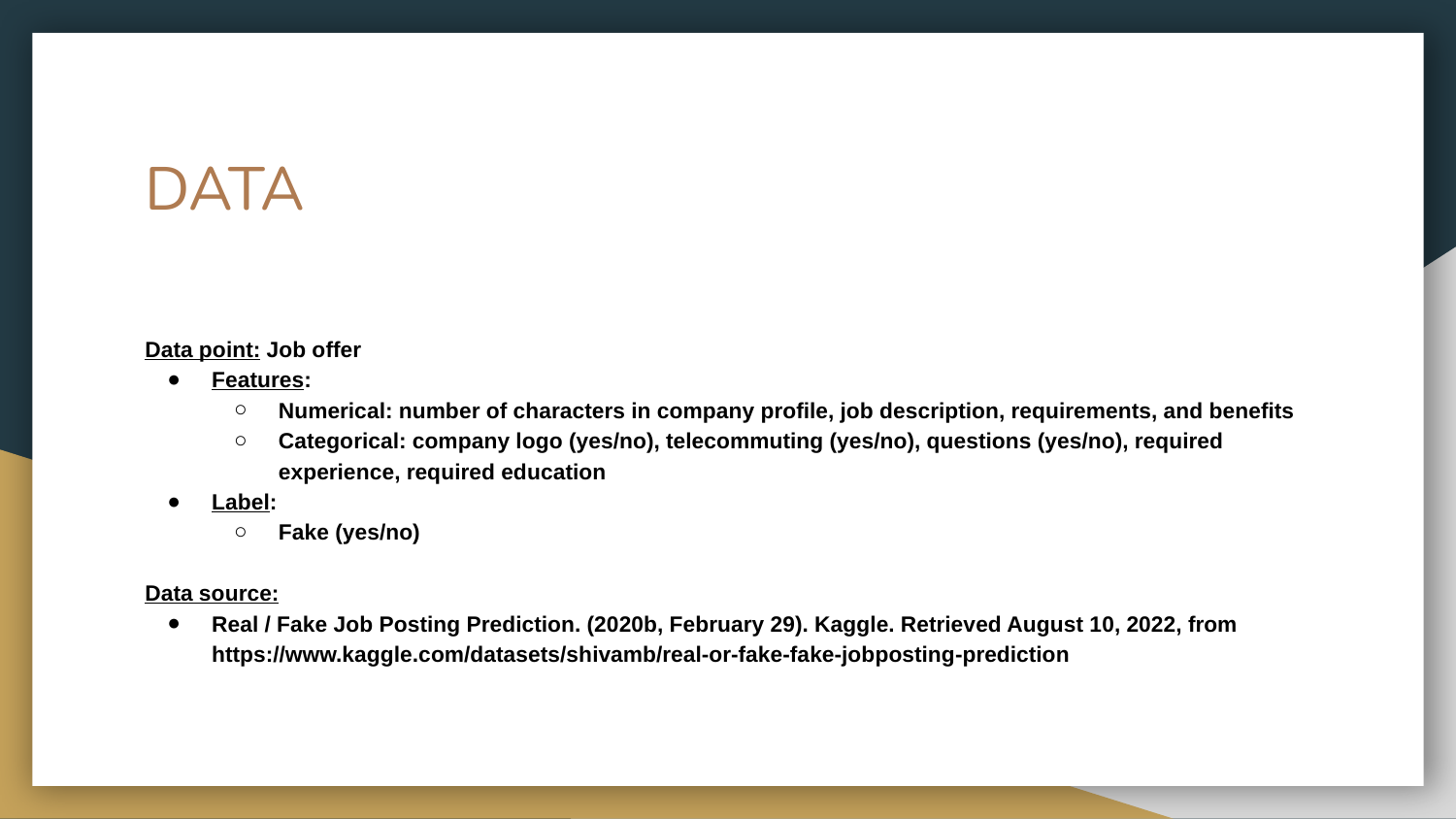

# DATA
Data point: Job offer
Features:
Numerical: number of characters in company profile, job description, requirements, and benefits
Categorical: company logo (yes/no), telecommuting (yes/no), questions (yes/no), required experience, required education
Label:
Fake (yes/no)

Data source:
Real / Fake Job Posting Prediction. (2020b, February 29). Kaggle. Retrieved August 10, 2022, from https://www.kaggle.com/datasets/shivamb/real-or-fake-fake-jobposting-prediction